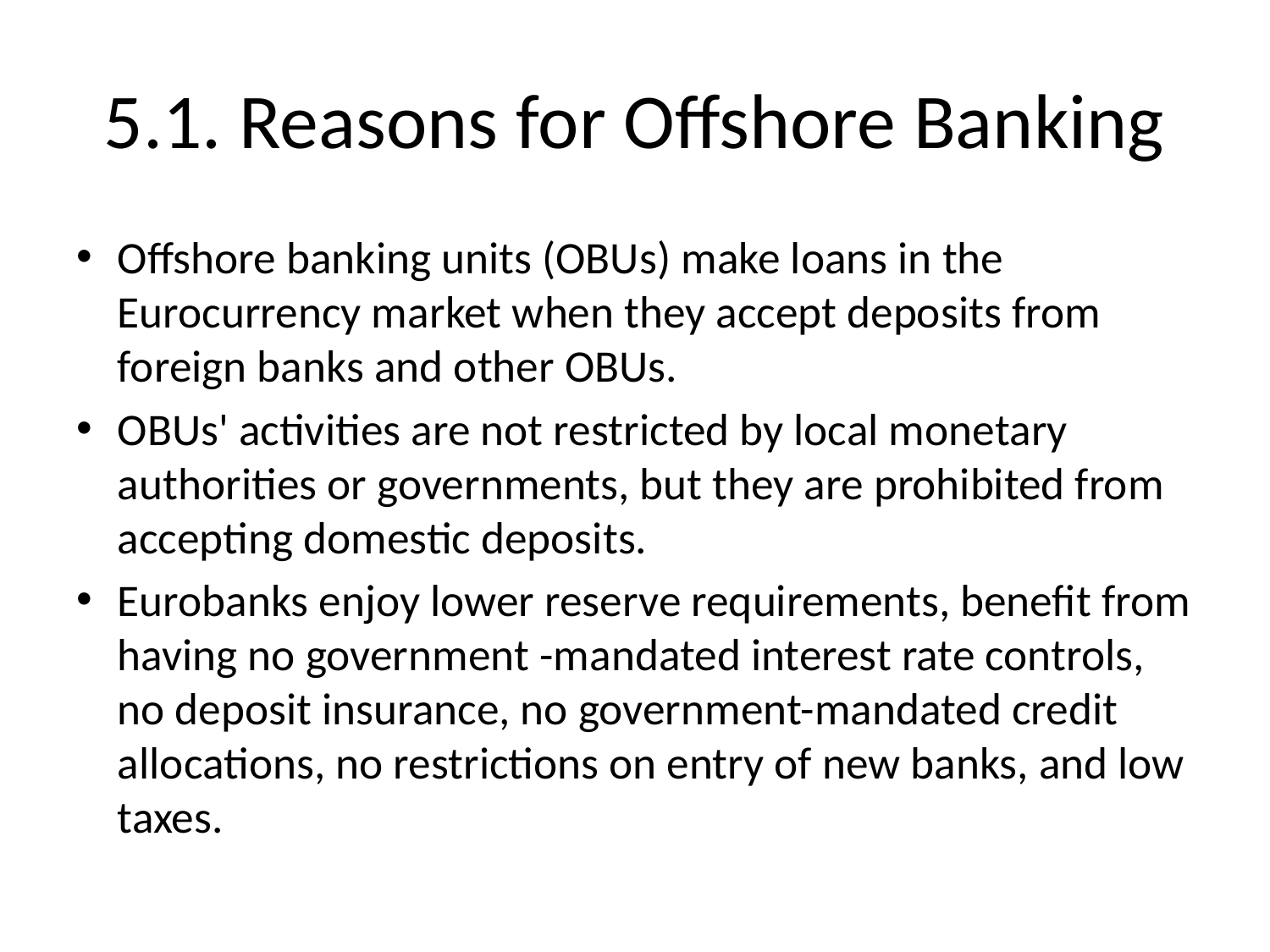

# 5.1. Reasons for Offshore Banking
Offshore banking units (OBUs) make loans in the Eurocurrency market when they accept deposits from foreign banks and other OBUs.
OBUs' activities are not restricted by local monetary authorities or governments, but they are prohibited from accepting domestic deposits.
Eurobanks enjoy lower reserve requirements, benefit from having no government -mandated interest rate controls, no deposit insurance, no government-mandated credit allocations, no restrictions on entry of new banks, and low taxes.